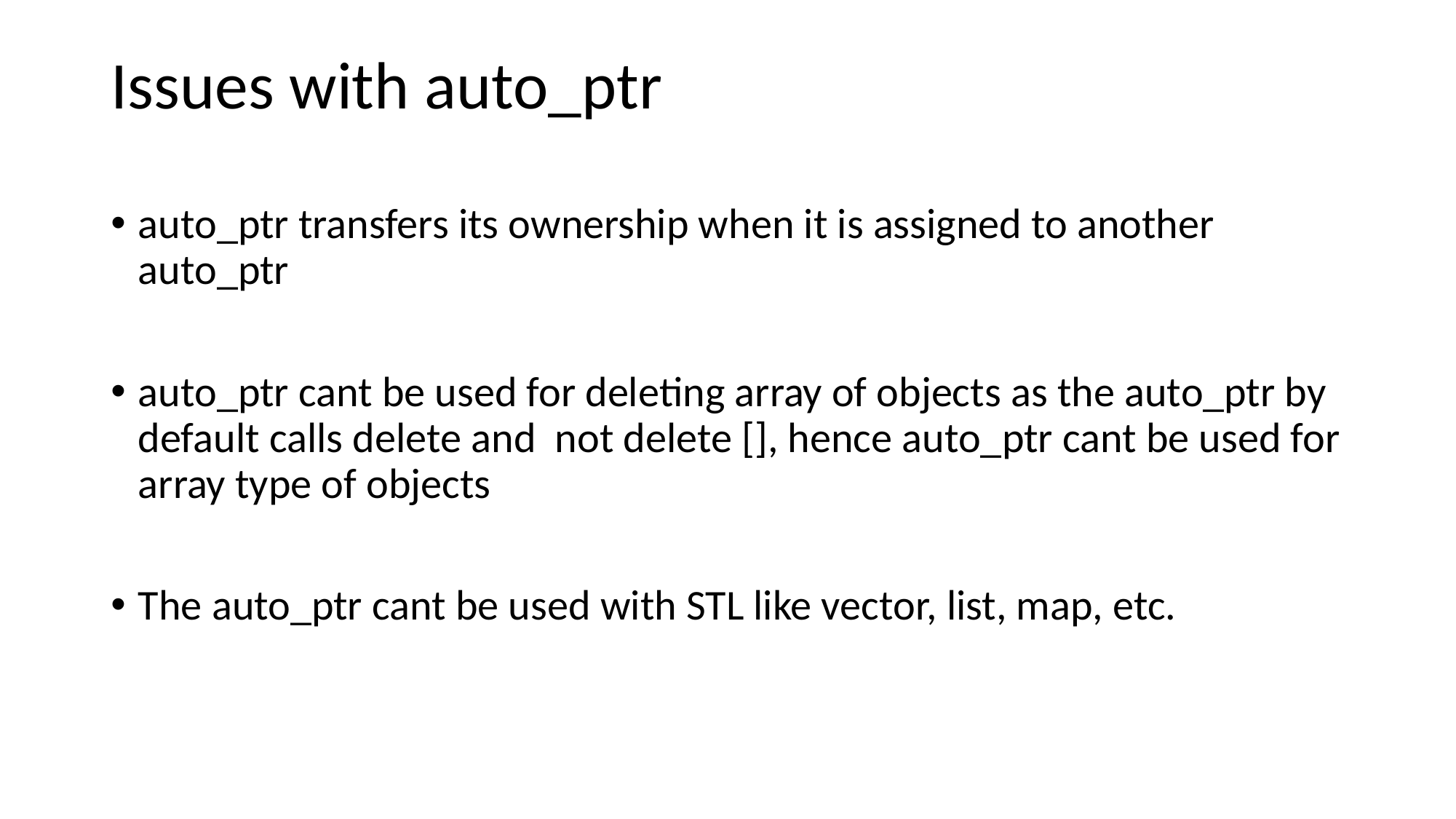

# Issues with auto_ptr

auto_ptr transfers its ownership when it is assigned to another auto_ptr

auto_ptr cant be used for deleting array of objects as the auto_ptr by default calls delete and  not delete [], hence auto_ptr cant be used for array type of objects

The auto_ptr cant be used with STL like vector, list, map, etc.